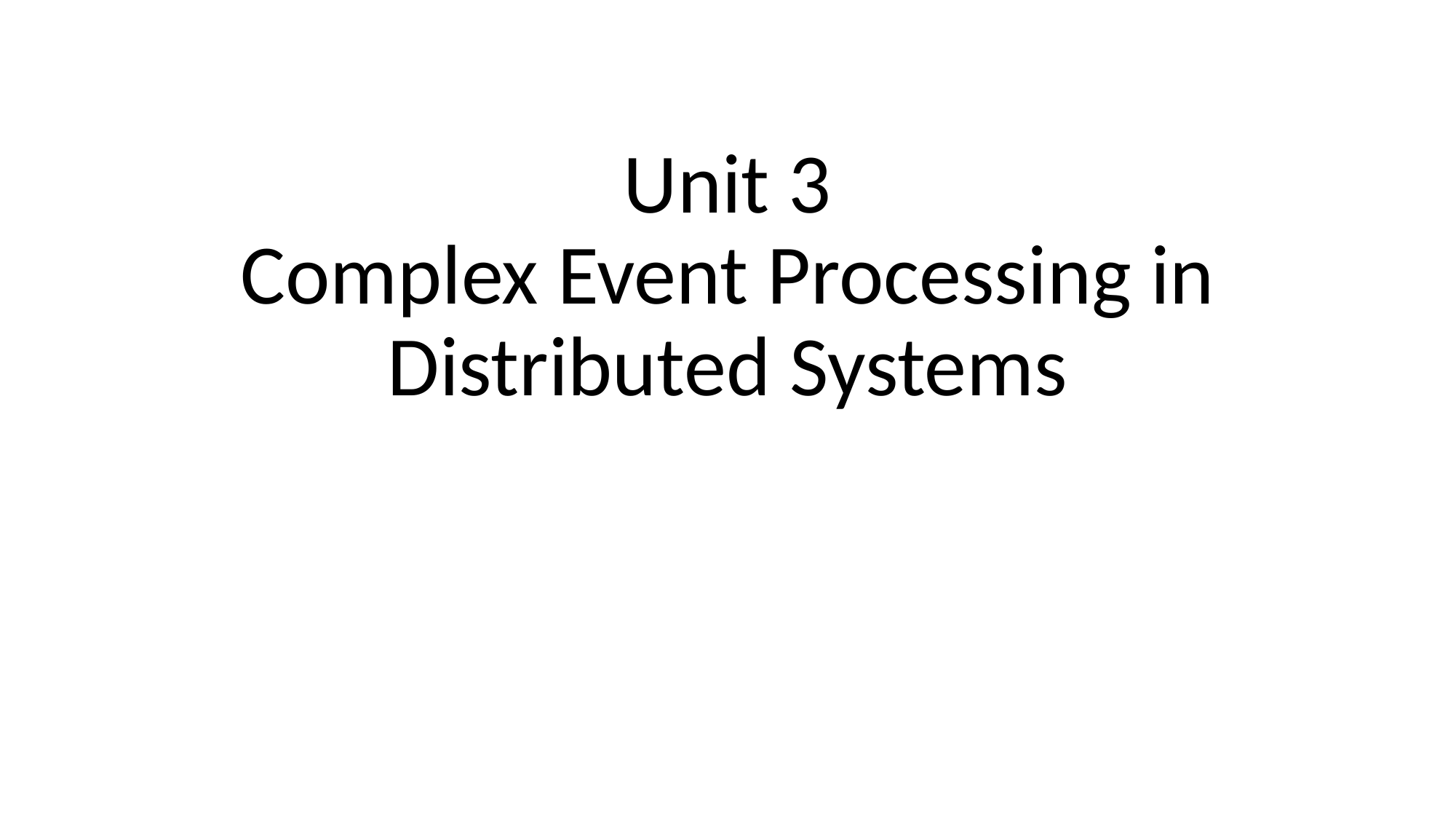

# Unit 3 Complex Event Processing in Distributed Systems